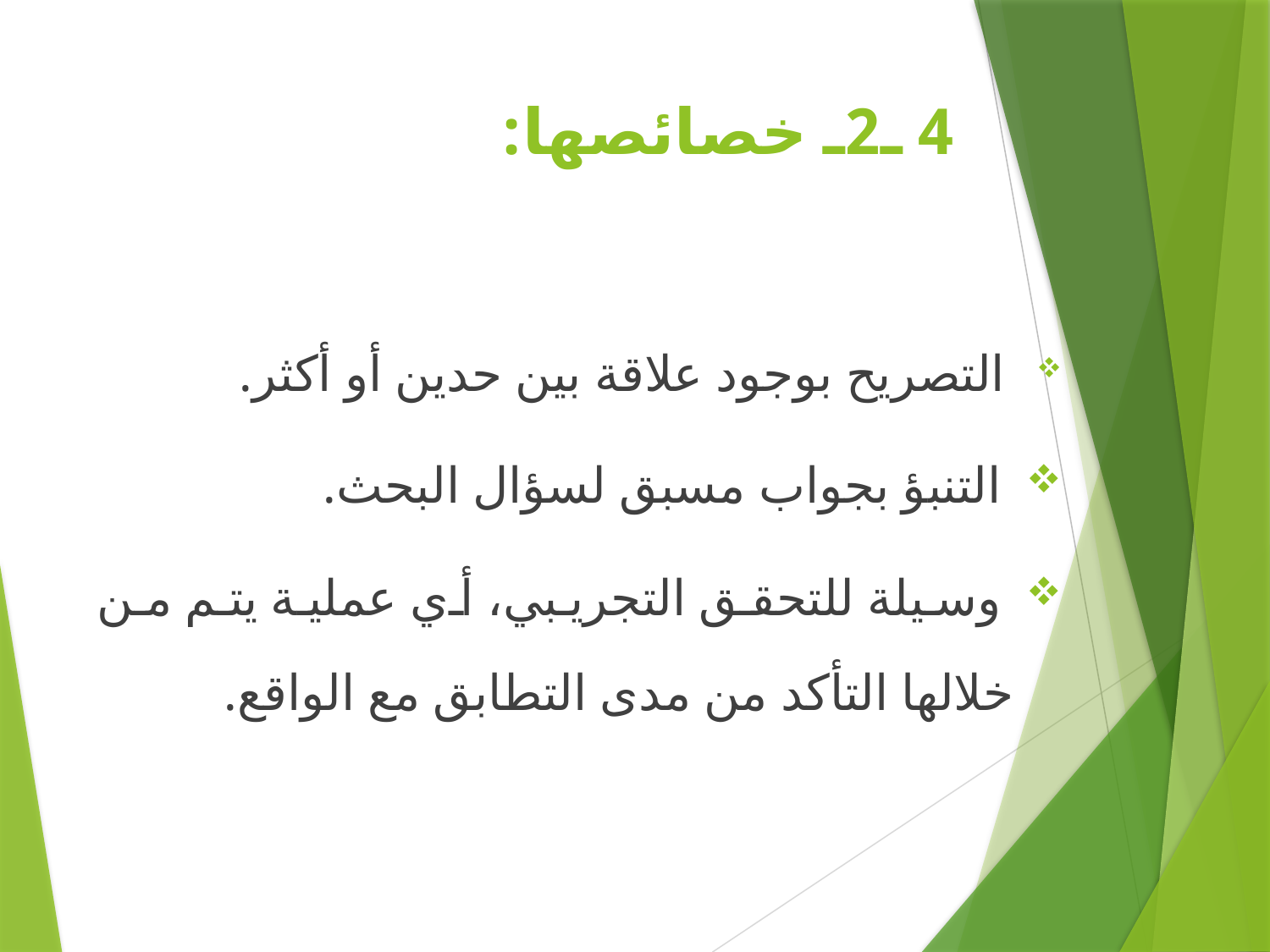

# 4 ـ2ـ خصائصها:
 التصريح بوجود علاقة بين حدين أو أكثر.
 التنبؤ بجواب مسبق لسؤال البحث.
 وسيلة للتحقق التجريبي، أي عملية يتم من خلالها التأكد من مدى التطابق مع الواقع.